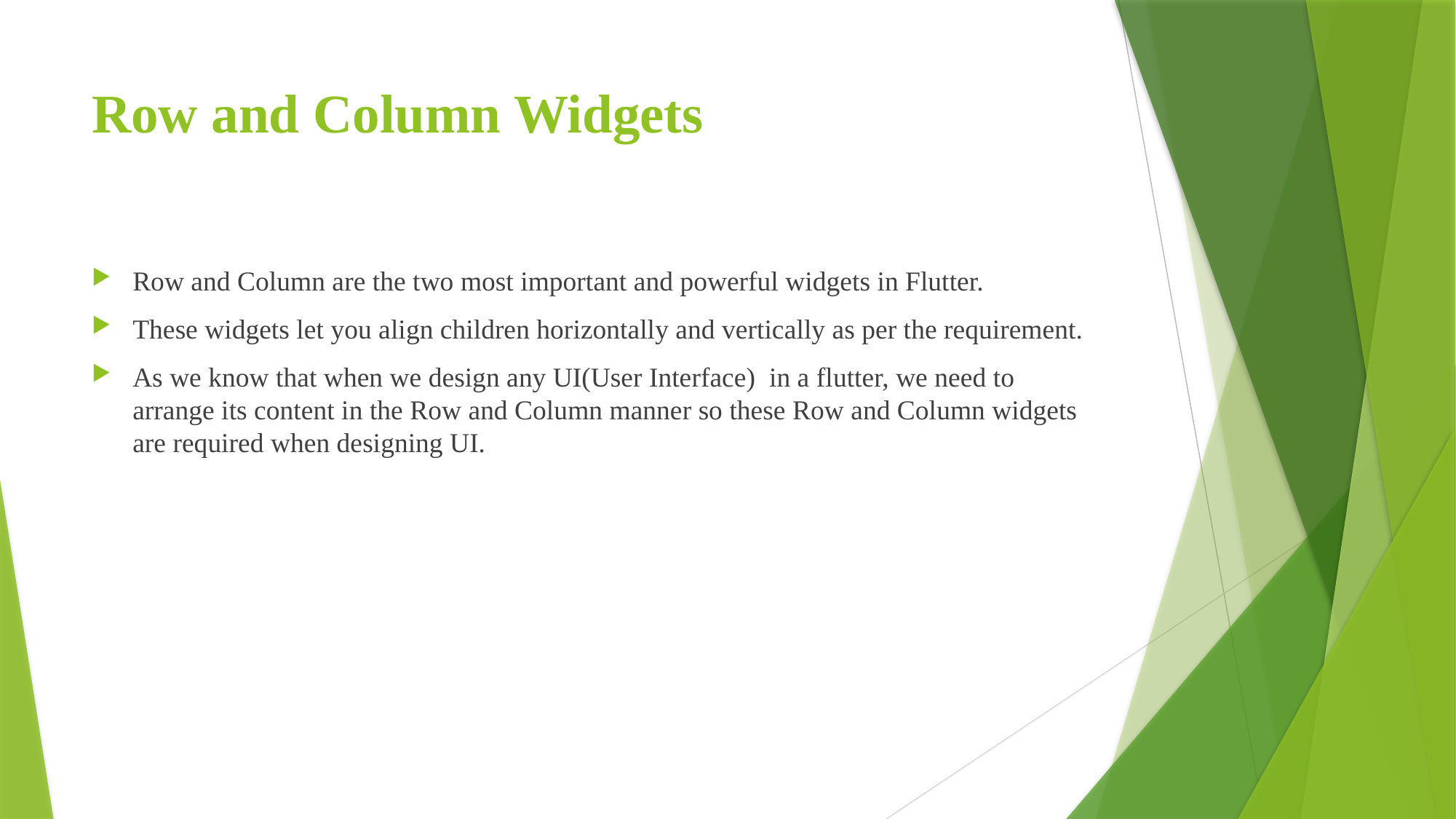

# Row and Column Widgets
Row and Column are the two most important and powerful widgets in Flutter.
These widgets let you align children horizontally and vertically as per the requirement.
As we know that when we design any UI(User Interface)  in a flutter, we need to arrange its content in the Row and Column manner so these Row and Column widgets are required when designing UI.